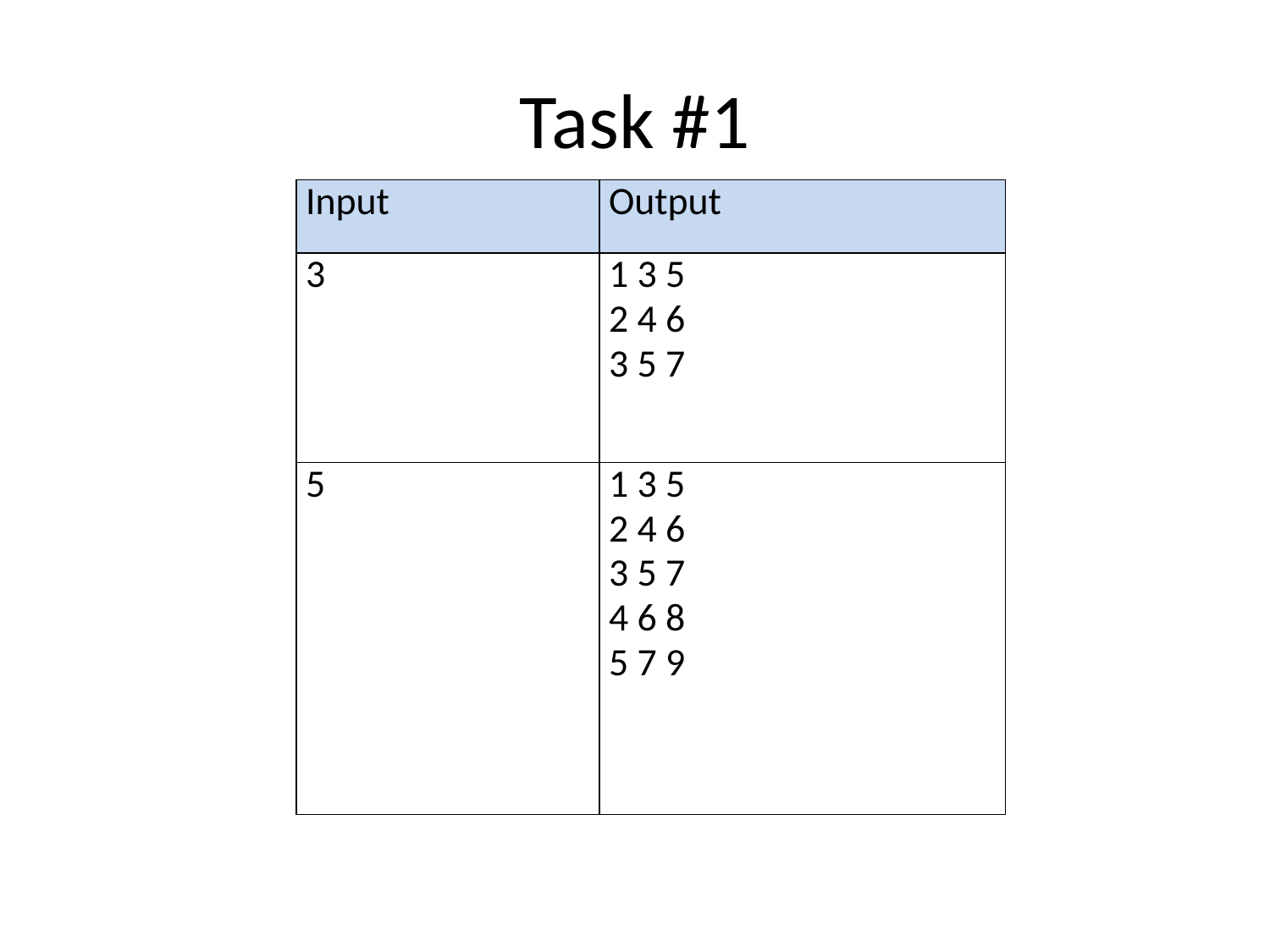

# Task #1
| Input | Output |
| --- | --- |
| 3 | 1 3 5 2 4 6 3 5 7 |
| 5 | 1 3 5 2 4 6 3 5 7 4 6 8 5 7 9 |